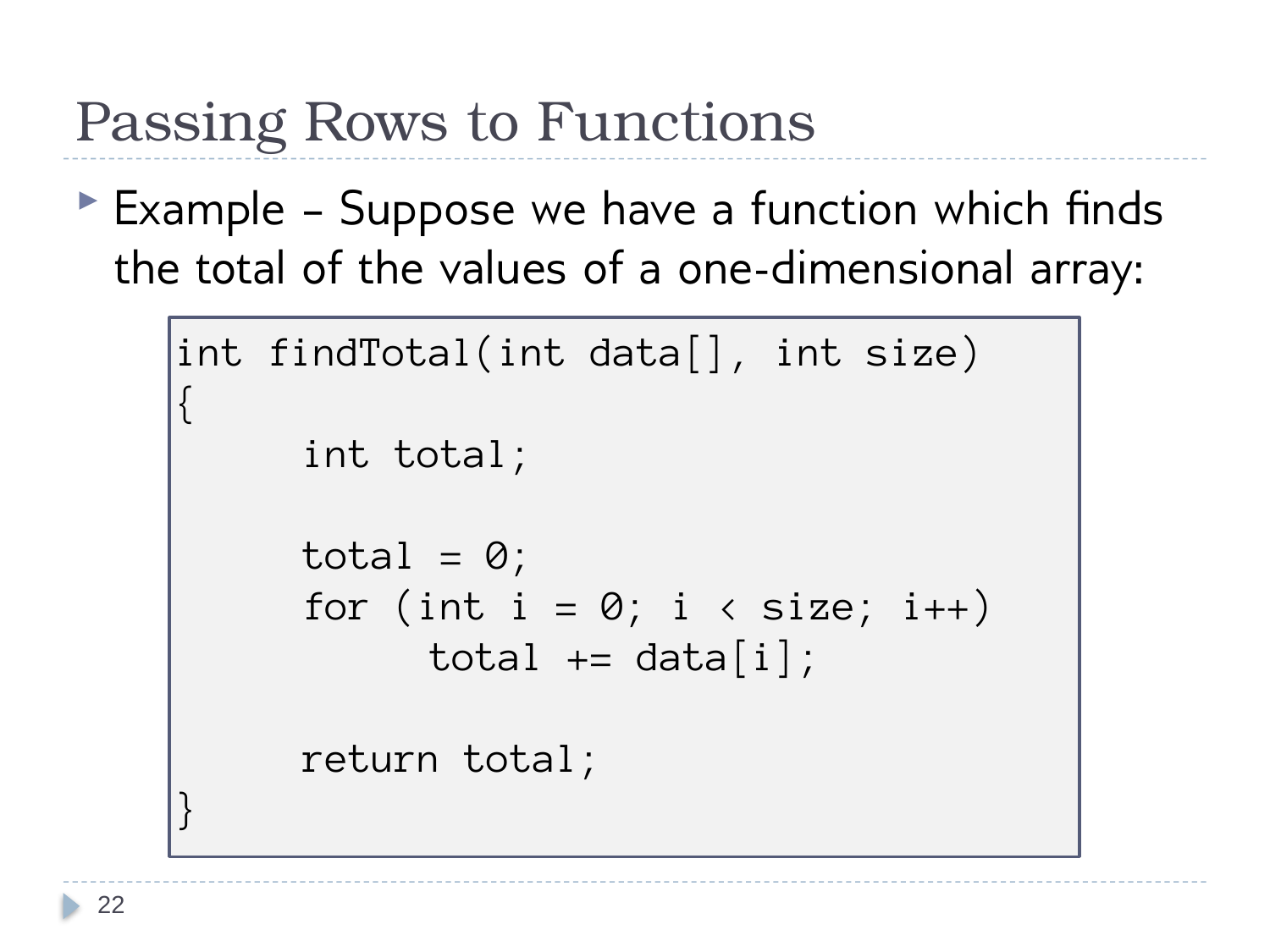

# Passing Rows to Functions
Example – Suppose we have a function which finds the total of the values of a one-dimensional array:
int findTotal(int data[], int size)
{
	int total;

	total = 0;
	for (int i = 0; i < size; i++)
		total += data[i];

	return total;
}
22